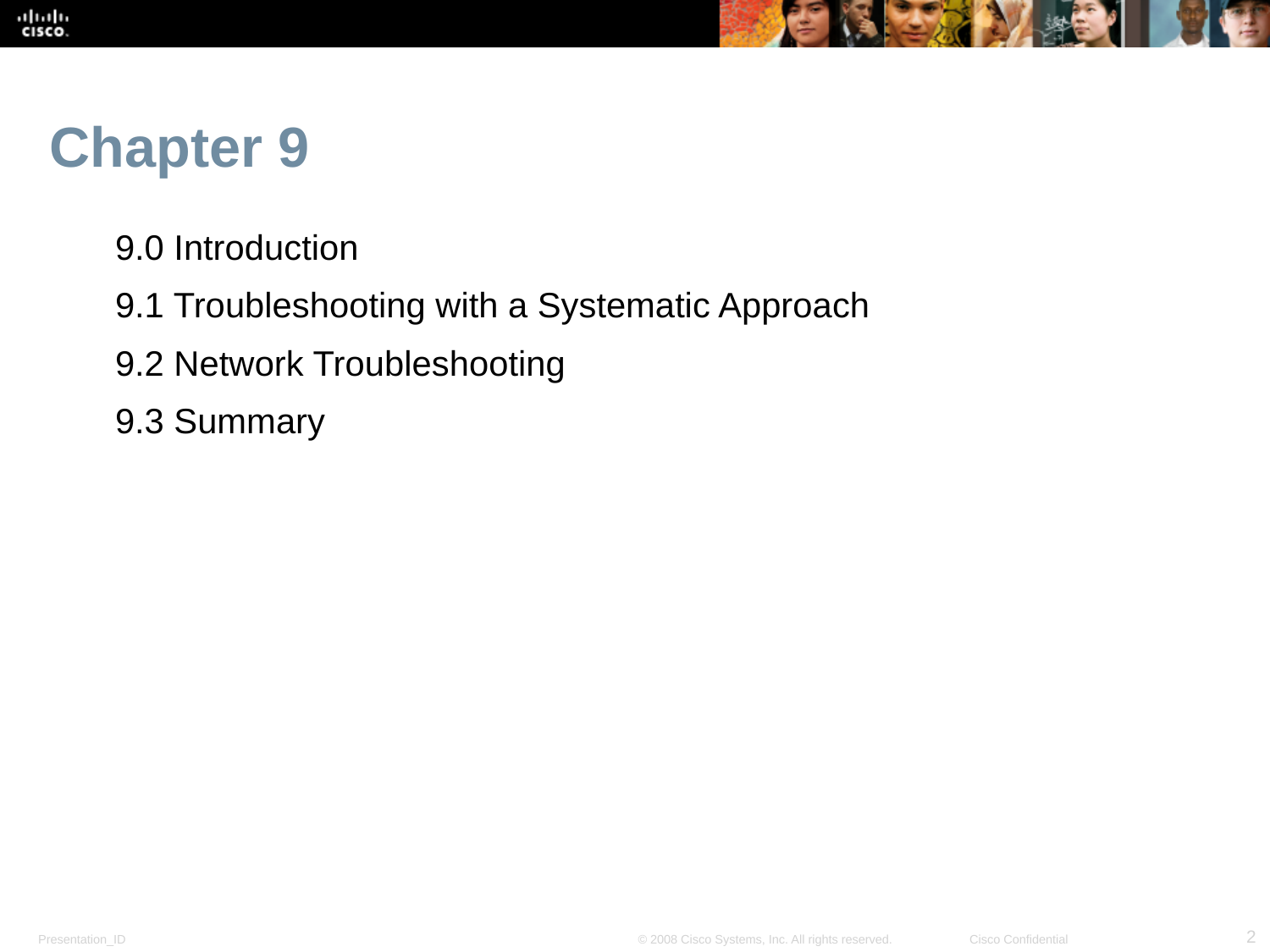

# Chapter 9
9.0 Introduction
9.1 Troubleshooting with a Systematic Approach
9.2 Network Troubleshooting
9.3 Summary